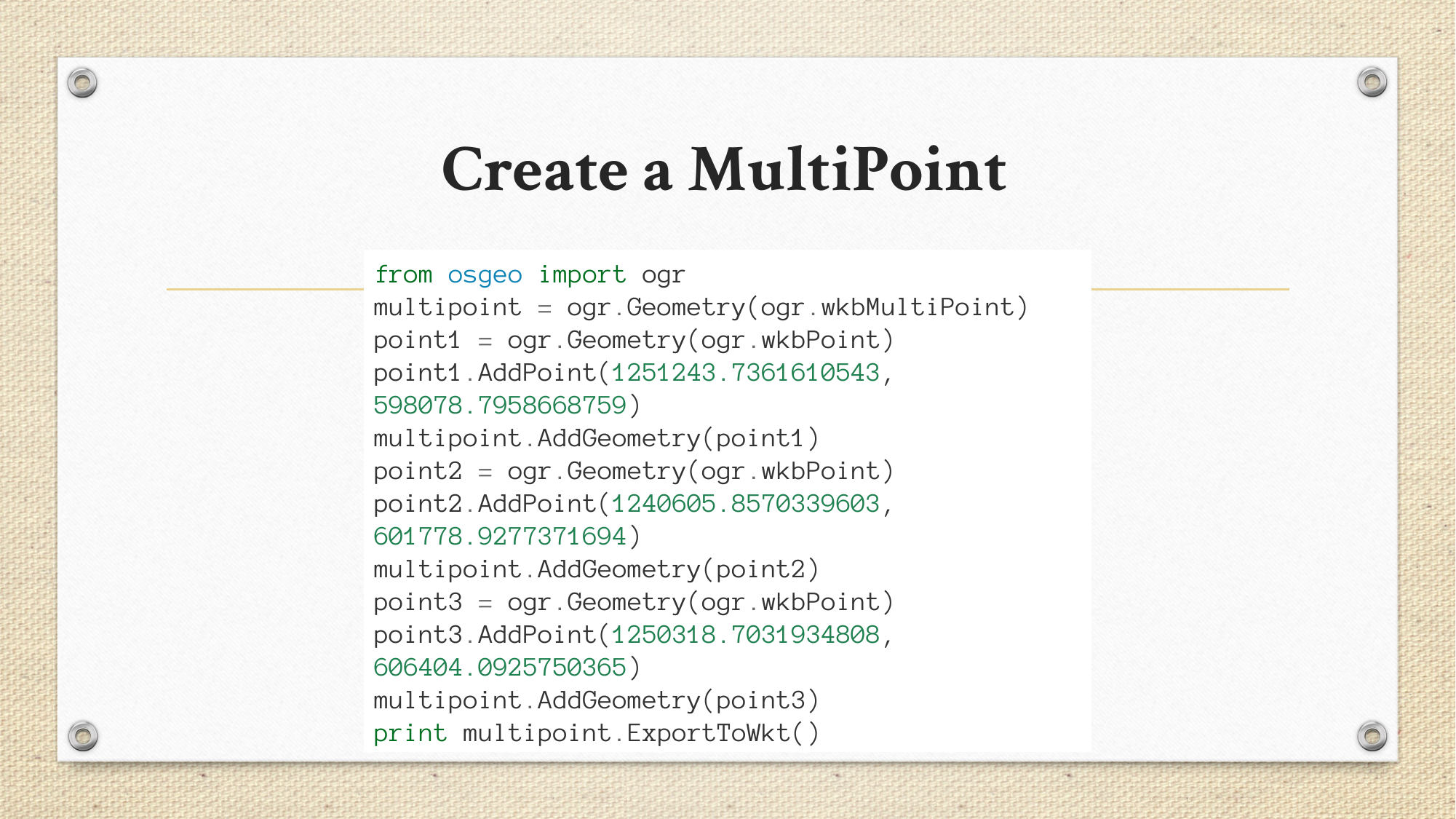

# Create a MultiPoint
from osgeo import ogr
multipoint = ogr.Geometry(ogr.wkbMultiPoint)
point1 = ogr.Geometry(ogr.wkbPoint)
point1.AddPoint(1251243.7361610543, 598078.7958668759)
multipoint.AddGeometry(point1)
point2 = ogr.Geometry(ogr.wkbPoint)
point2.AddPoint(1240605.8570339603, 601778.9277371694)
multipoint.AddGeometry(point2)
point3 = ogr.Geometry(ogr.wkbPoint)
point3.AddPoint(1250318.7031934808, 606404.0925750365)
multipoint.AddGeometry(point3)
print multipoint.ExportToWkt()